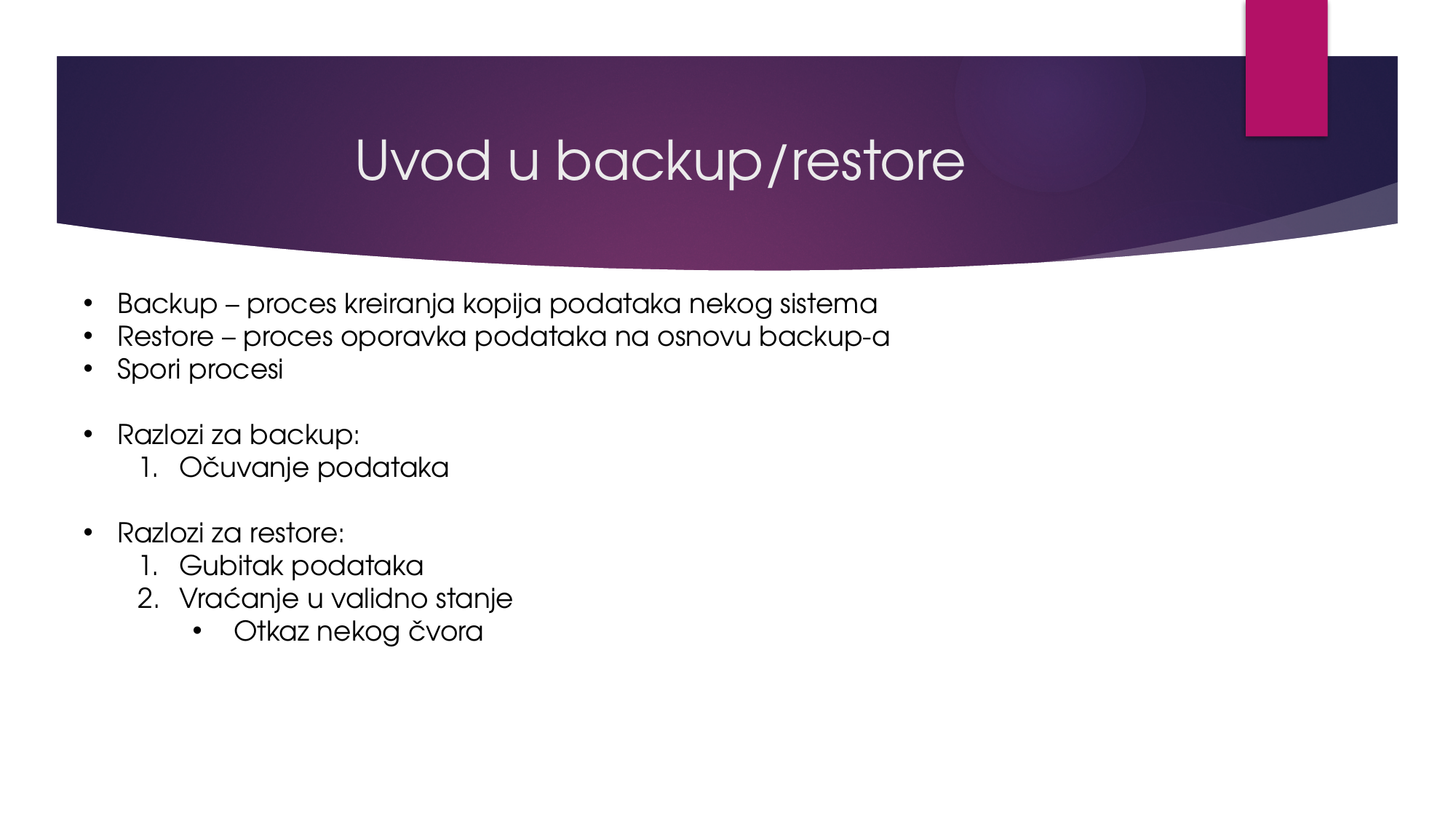

# Uvod u backup/restore
Backup – proces kreiranja kopija podataka nekog sistema
Restore – proces oporavka podataka na osnovu backup-a
Spori procesi

Razlozi za backup:
Očuvanje podataka

Razlozi za restore:
Gubitak podataka
Vraćanje u validno stanje
Otkaz nekog čvora